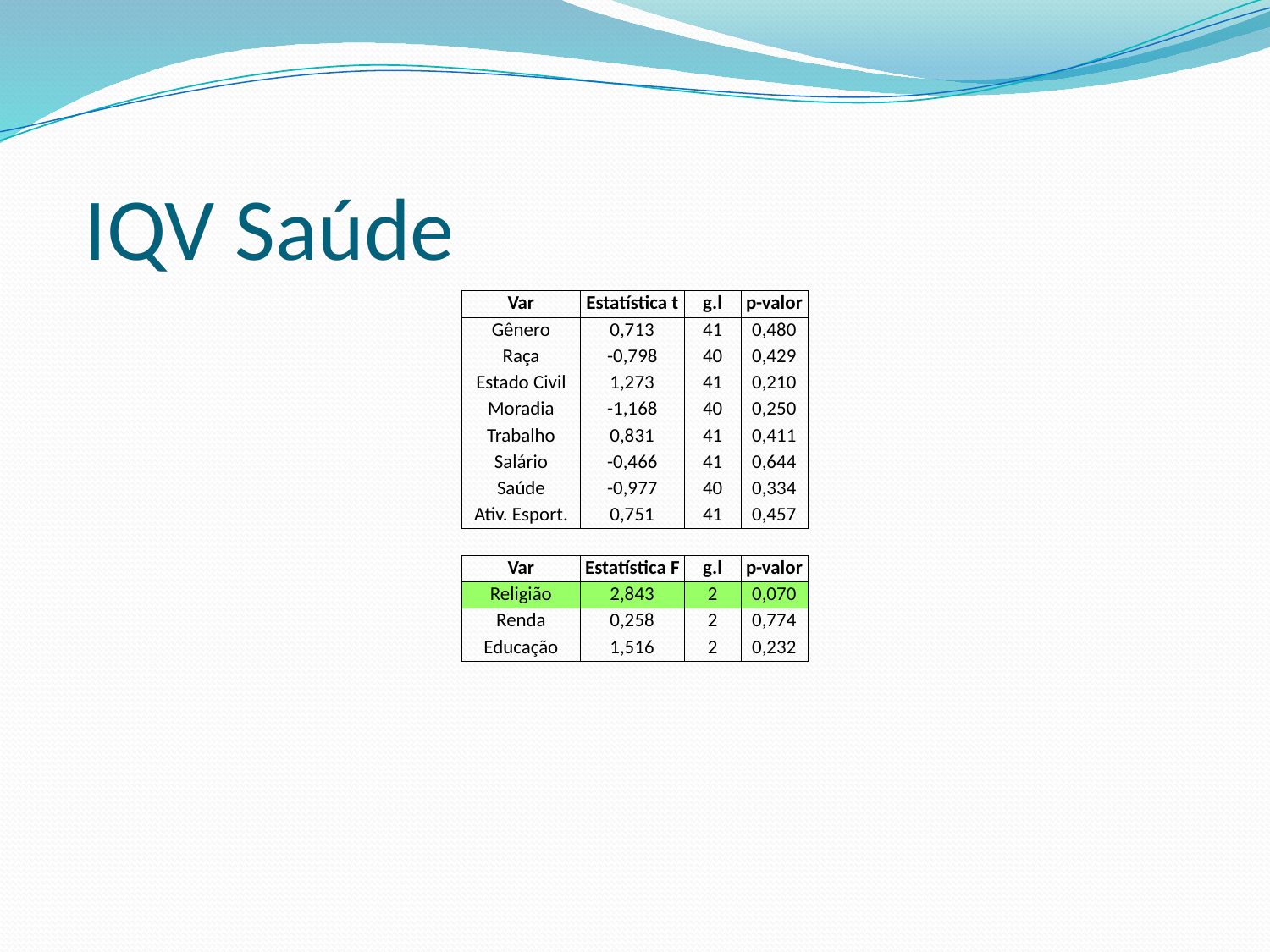

IQV Saúde
| Var | Estatística t | g.l | p-valor |
| --- | --- | --- | --- |
| Gênero | 0,713 | 41 | 0,480 |
| Raça | -0,798 | 40 | 0,429 |
| Estado Civil | 1,273 | 41 | 0,210 |
| Moradia | -1,168 | 40 | 0,250 |
| Trabalho | 0,831 | 41 | 0,411 |
| Salário | -0,466 | 41 | 0,644 |
| Saúde | -0,977 | 40 | 0,334 |
| Ativ. Esport. | 0,751 | 41 | 0,457 |
|  |  |  |  |
| Var | Estatística F | g.l | p-valor |
| Religião | 2,843 | 2 | 0,070 |
| Renda | 0,258 | 2 | 0,774 |
| Educação | 1,516 | 2 | 0,232 |